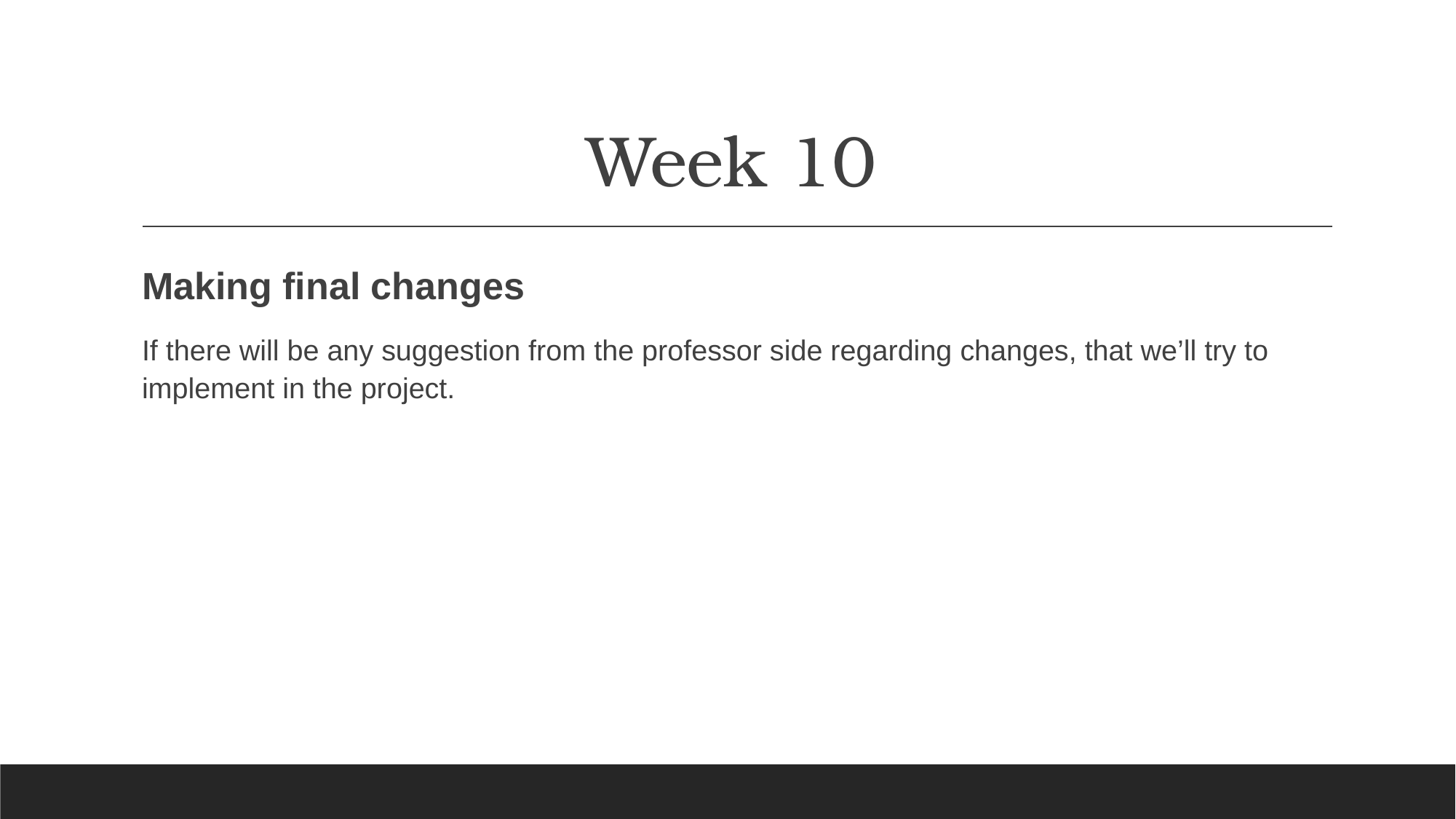

# Week 10
Making final changes
If there will be any suggestion from the professor side regarding changes, that we’ll try to implement in the project.